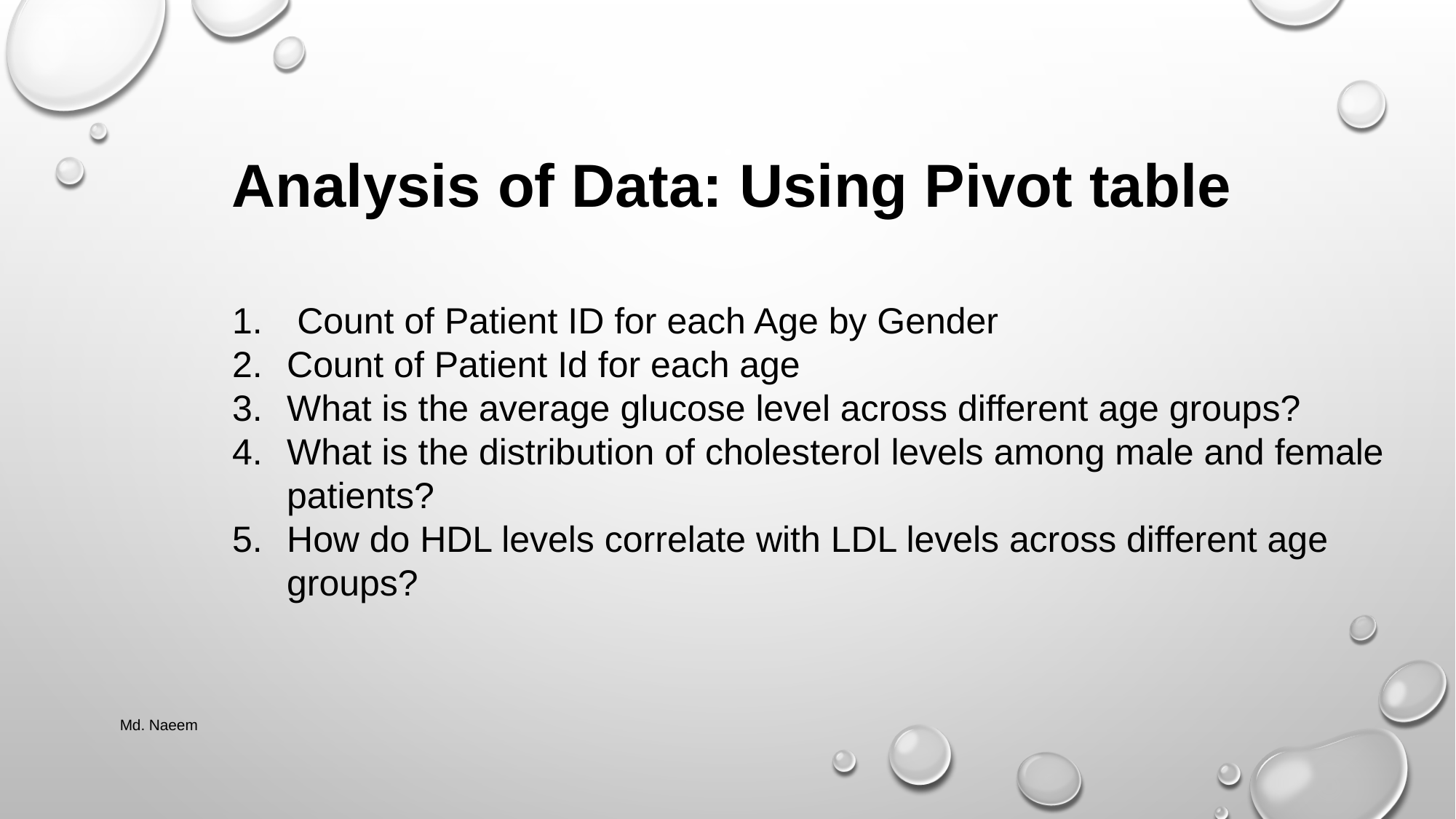

Analysis of Data: Using Pivot table
 Count of Patient ID for each Age by Gender
Count of Patient Id for each age
What is the average glucose level across different age groups?
What is the distribution of cholesterol levels among male and female patients?
How do HDL levels correlate with LDL levels across different age groups?

Md. Naeem